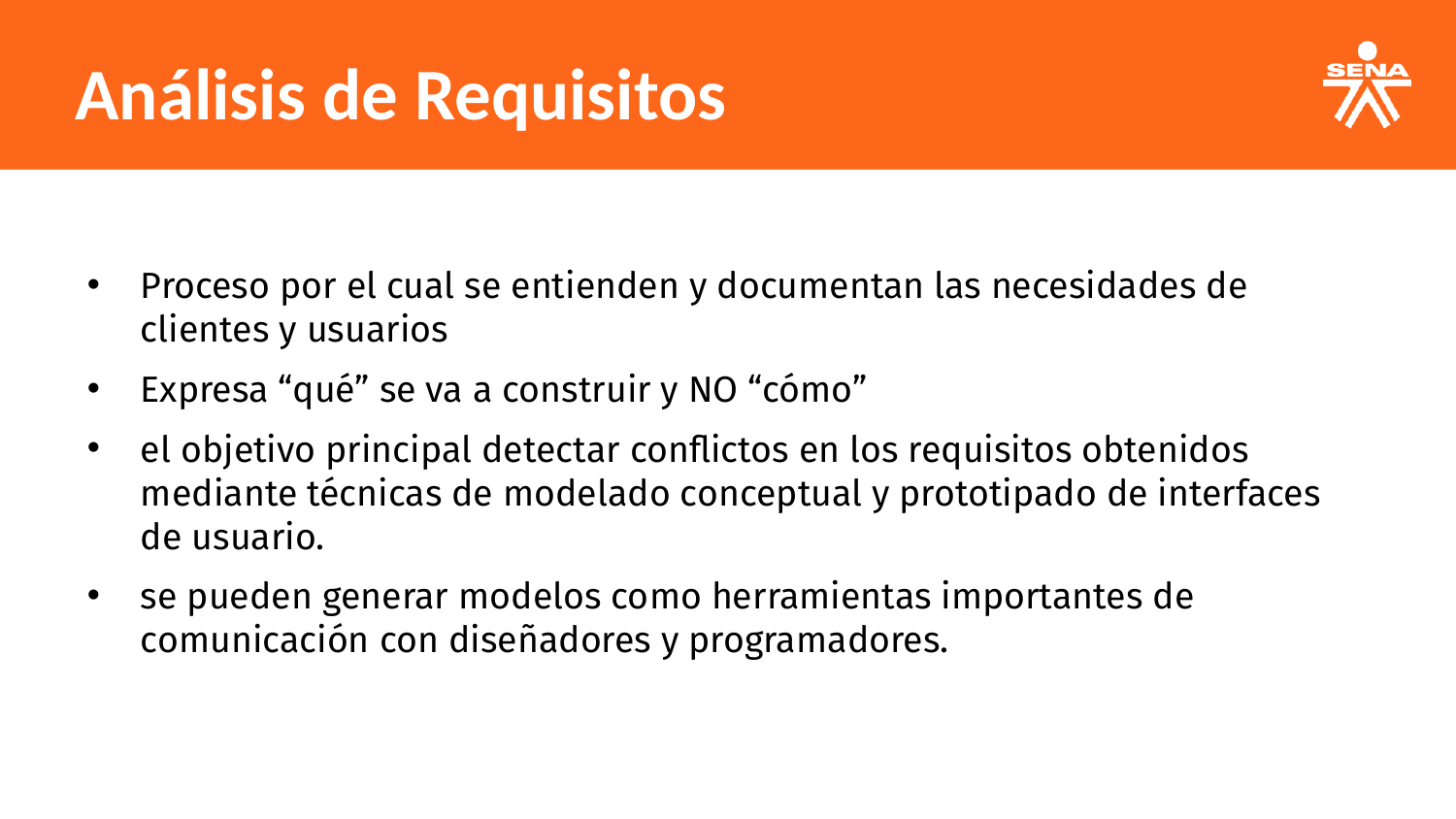

Análisis de Requisitos
Proceso por el cual se entienden y documentan las necesidades de clientes y usuarios
Expresa “qué” se va a construir y NO “cómo”
el objetivo principal detectar conflictos en los requisitos obtenidos mediante técnicas de modelado conceptual y prototipado de interfaces de usuario.
se pueden generar modelos como herramientas importantes de comunicación con diseñadores y programadores.